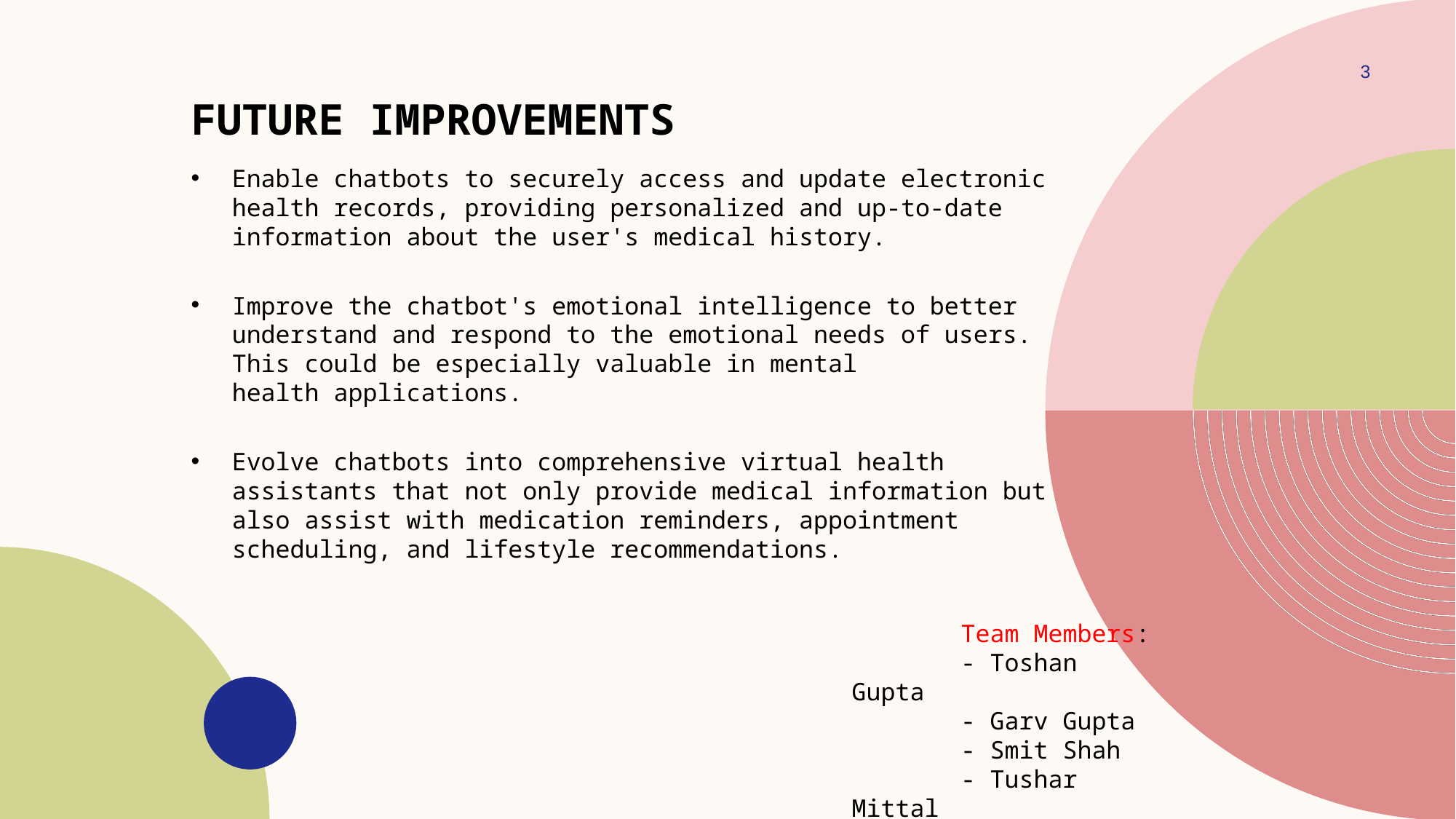

3
# Future improvements
Enable chatbots to securely access and update electronic health records, providing personalized and up-to-date information about the user's medical history.

Improve the chatbot's emotional intelligence to better understand and respond to the emotional needs of users. This could be especially valuable in mental health applications.

Evolve chatbots into comprehensive virtual health assistants that not only provide medical information but also assist with medication reminders, appointment scheduling, and lifestyle recommendations.

	Team Members:
 	- Toshan Gupta
	- Garv Gupta
	- Smit Shah
	- Tushar Mittal